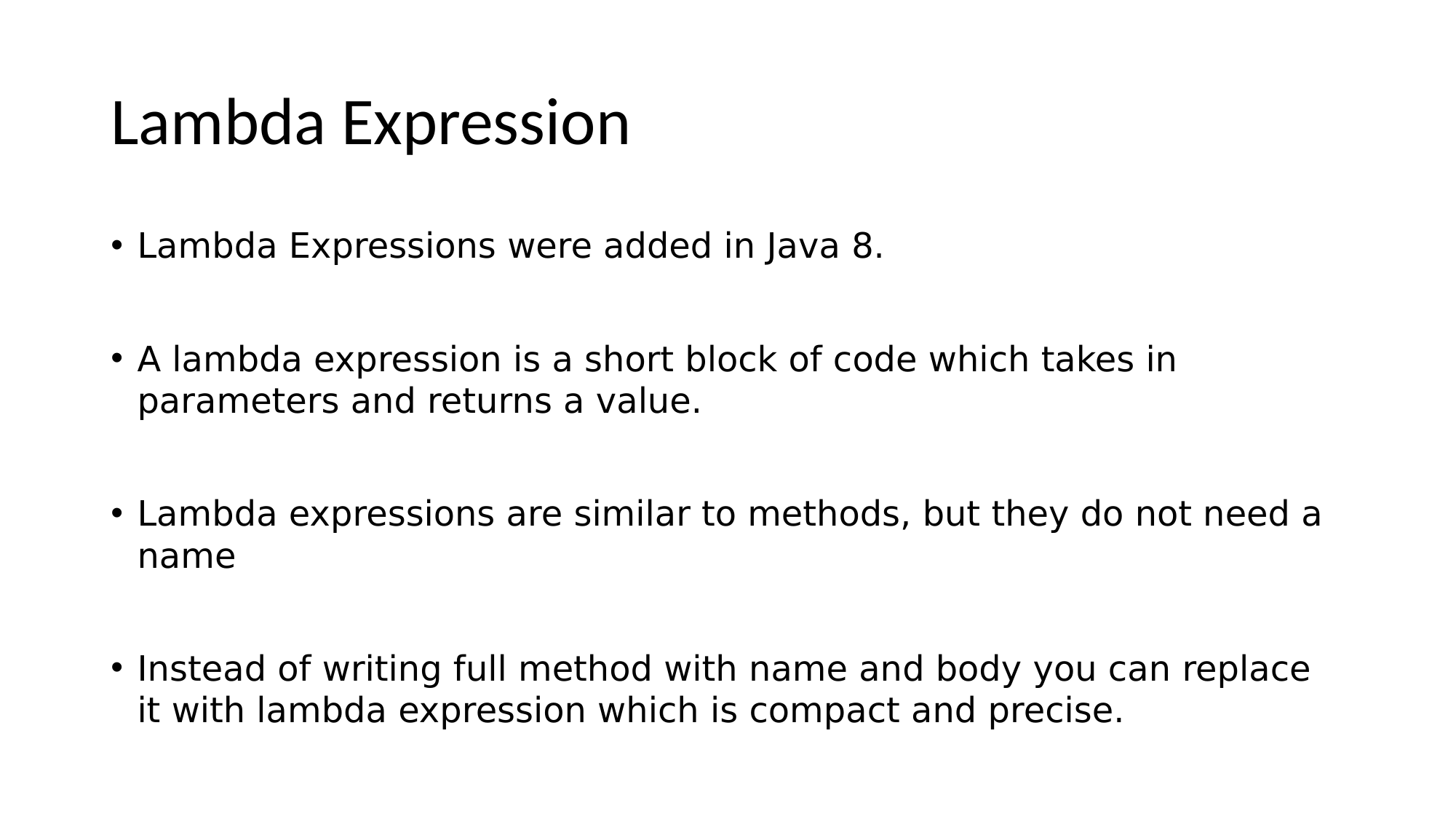

# Lambda Expression
Lambda Expressions were added in Java 8.

A lambda expression is a short block of code which takes in parameters and returns a value.

Lambda expressions are similar to methods, but they do not need a name

Instead of writing full method with name and body you can replace it with lambda expression which is compact and precise.